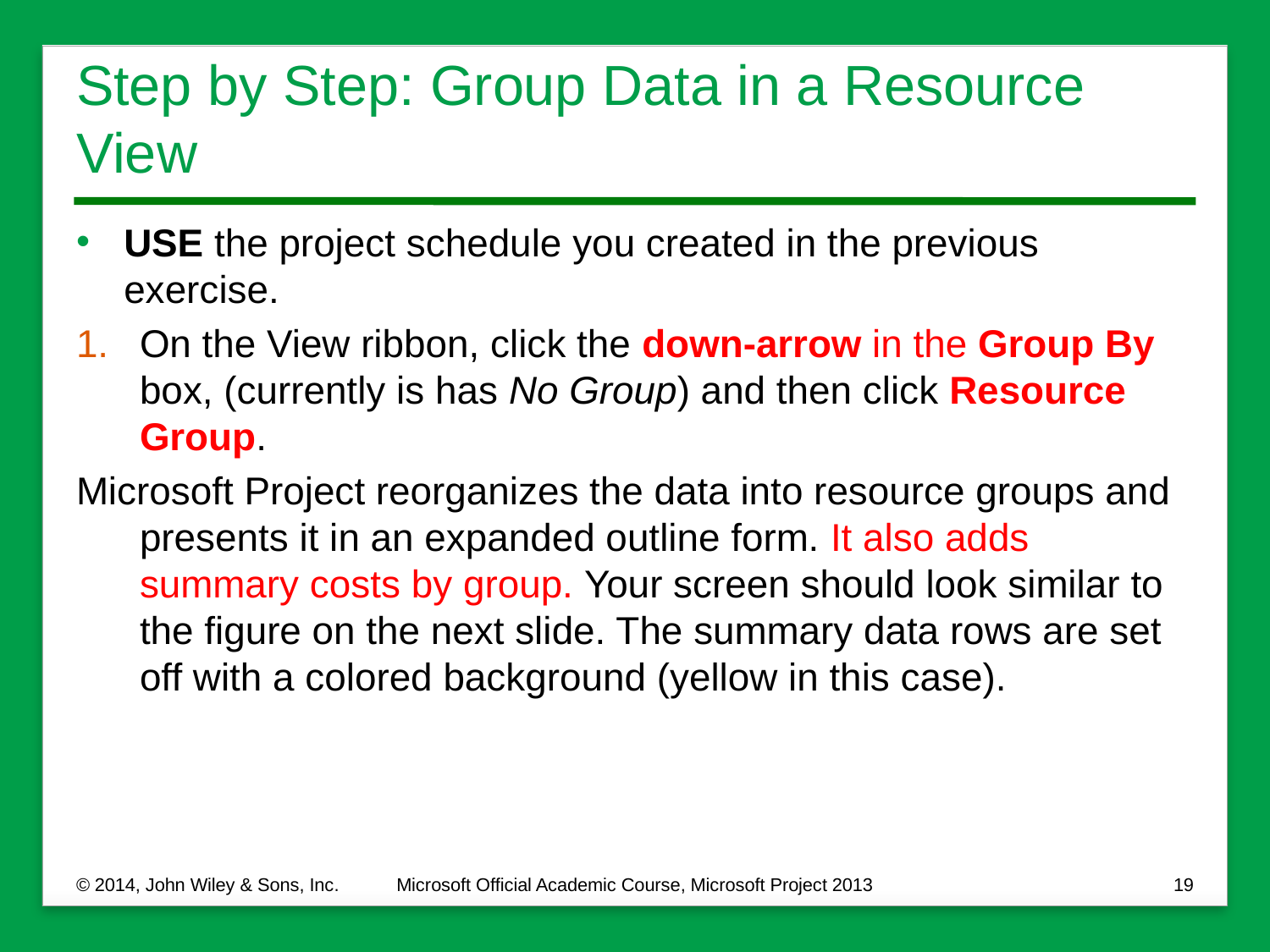

# Step by Step: Group Data in a Resource View
USE the project schedule you created in the previous exercise.
On the View ribbon, click the down-arrow in the Group By box, (currently is has No Group) and then click Resource Group.
Microsoft Project reorganizes the data into resource groups and presents it in an expanded outline form. It also adds summary costs by group. Your screen should look similar to the figure on the next slide. The summary data rows are set off with a colored background (yellow in this case).
© 2014, John Wiley & Sons, Inc.
Microsoft Official Academic Course, Microsoft Project 2013
19